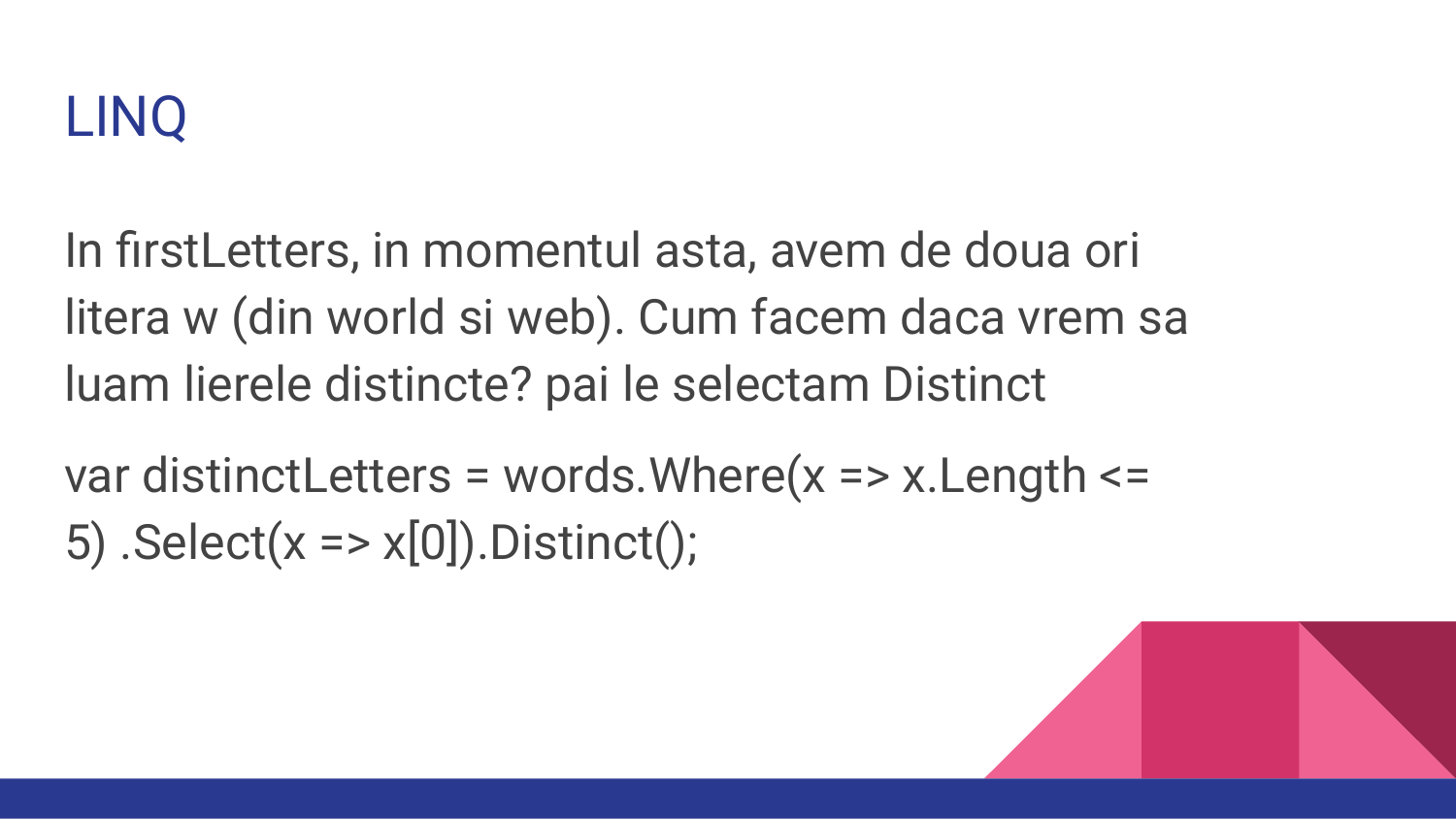

# LINQ
In firstLetters, in momentul asta, avem de doua ori litera w (din world si web). Cum facem daca vrem sa luam lierele distincte? pai le selectam Distinct
var distinctLetters = words.Where(x => x.Length <= 5) .Select(x => x[0]).Distinct();